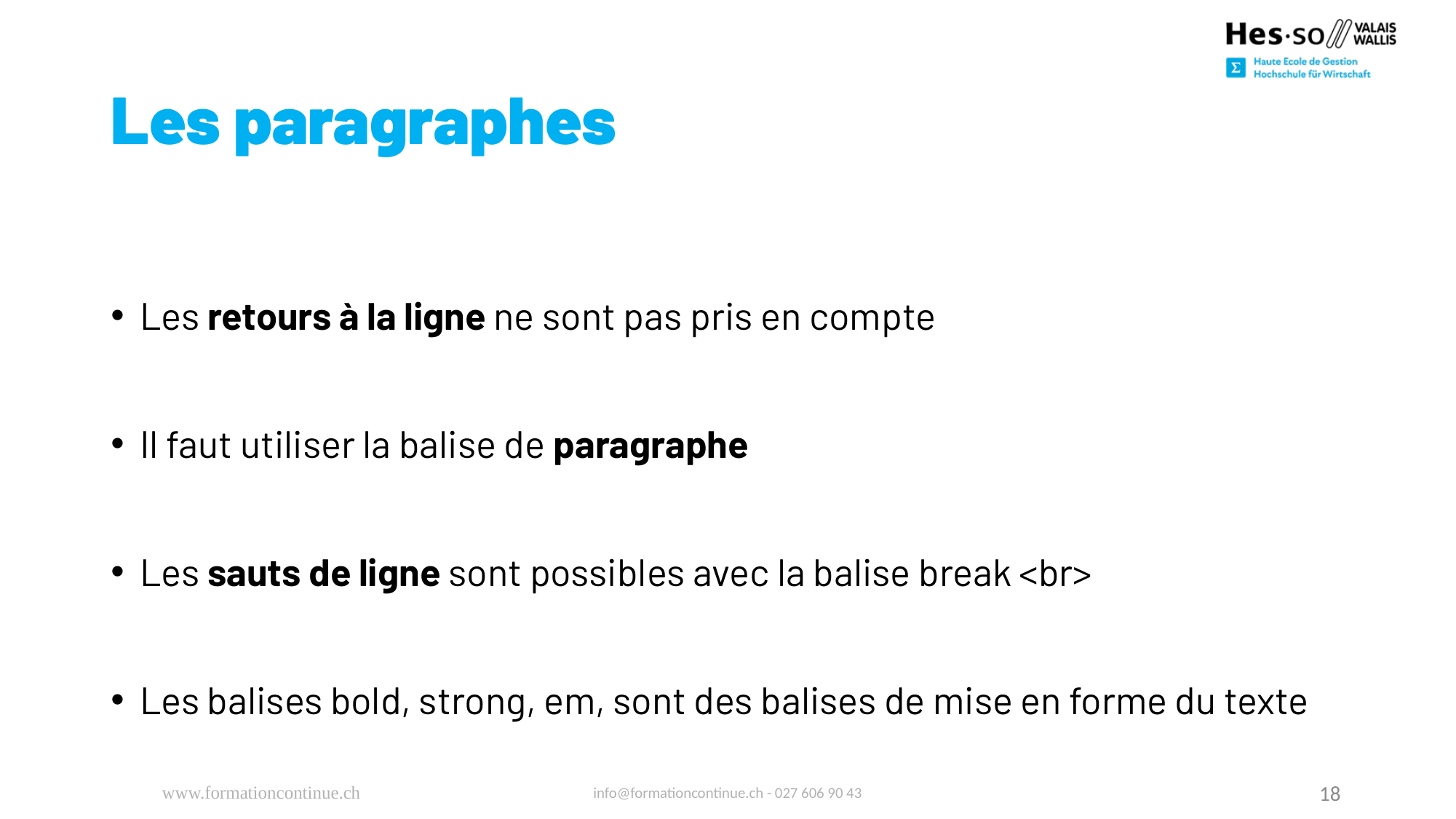

# Les paragraphes
Les retours à la ligne ne sont pas pris en compte
Il faut utiliser la balise de paragraphe
Les sauts de ligne sont possibles avec la balise break <br>
Les balises bold, strong, em, sont des balises de mise en forme du texte
www.formationcontinue.ch
info@formationcontinue.ch - 027 606 90 43
18